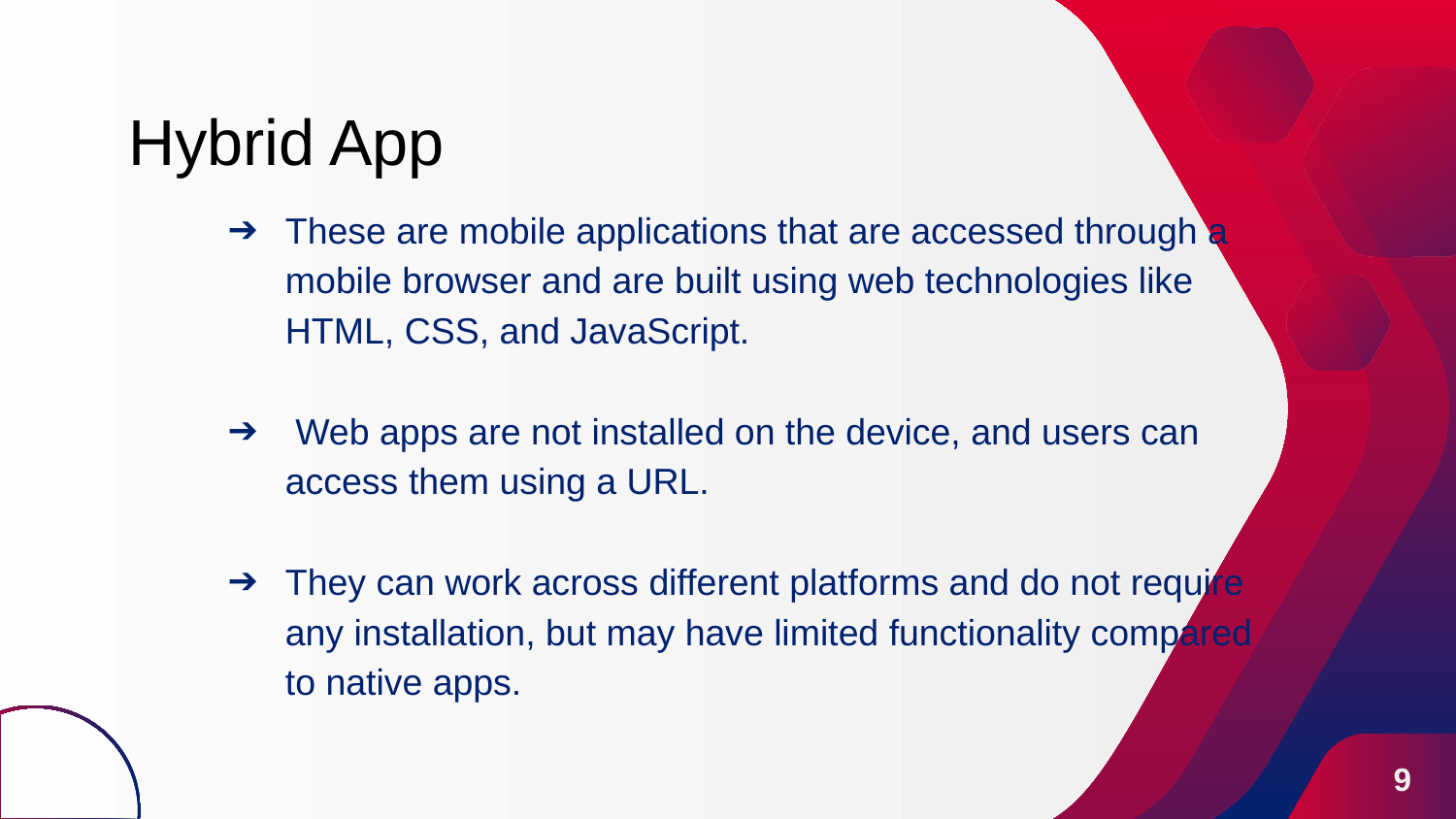

# Hybrid App
These are mobile applications that are accessed through a mobile browser and are built using web technologies like HTML, CSS, and JavaScript.

 Web apps are not installed on the device, and users can access them using a URL.

They can work across different platforms and do not require any installation, but may have limited functionality compared to native apps.

9